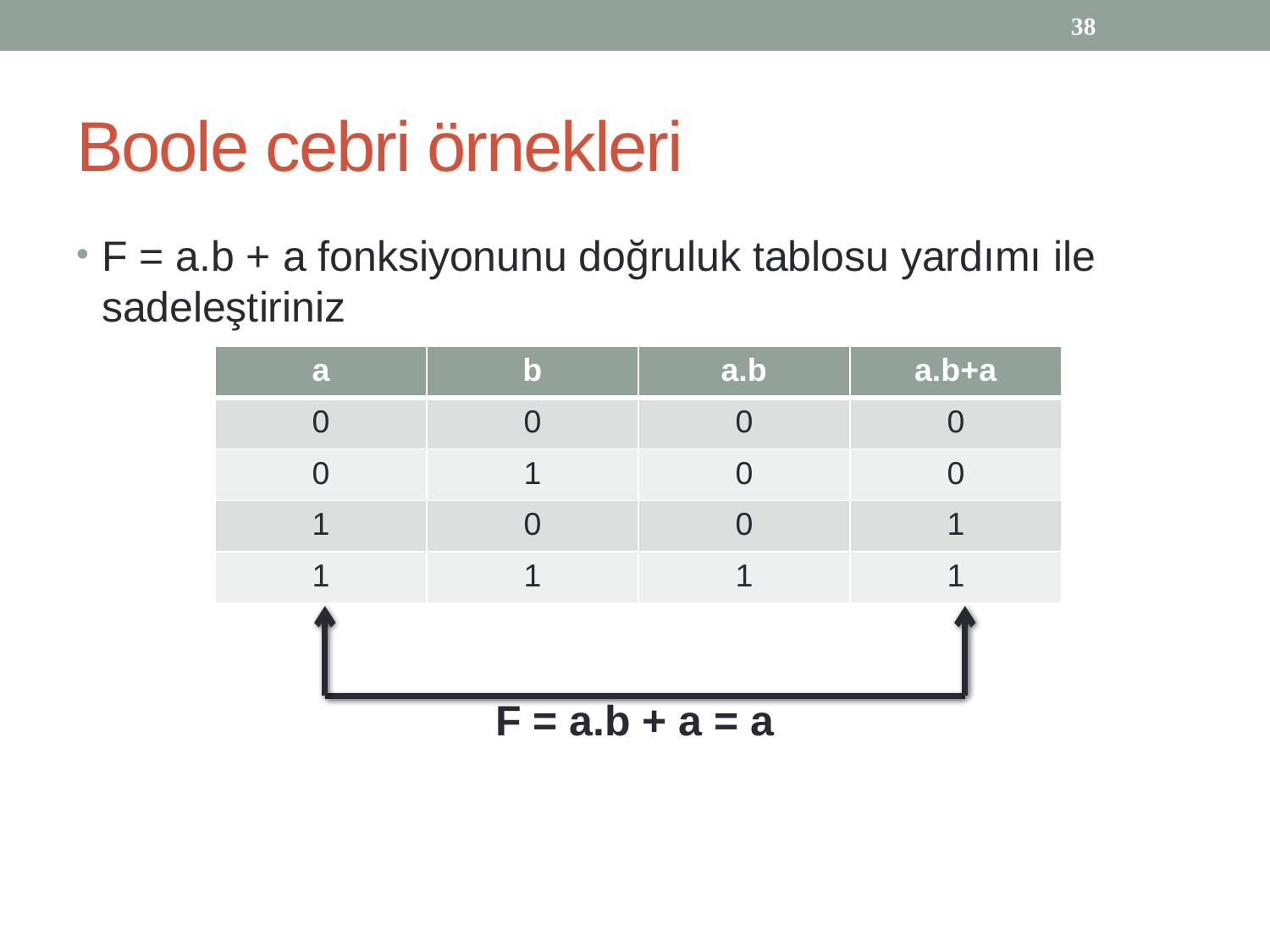

38
# Boole cebri örnekleri
F = a.b + a fonksiyonunu doğruluk tablosu yardımı ile sadeleştiriniz

F = a.b + a = a

| a | b | a.b | a.b+a |
| --- | --- | --- | --- |
| 0 | 0 | 0 | 0 |
| 0 | 1 | 0 | 0 |
| 1 | 0 | 0 | 1 |
| 1 | 1 | 1 | 1 |